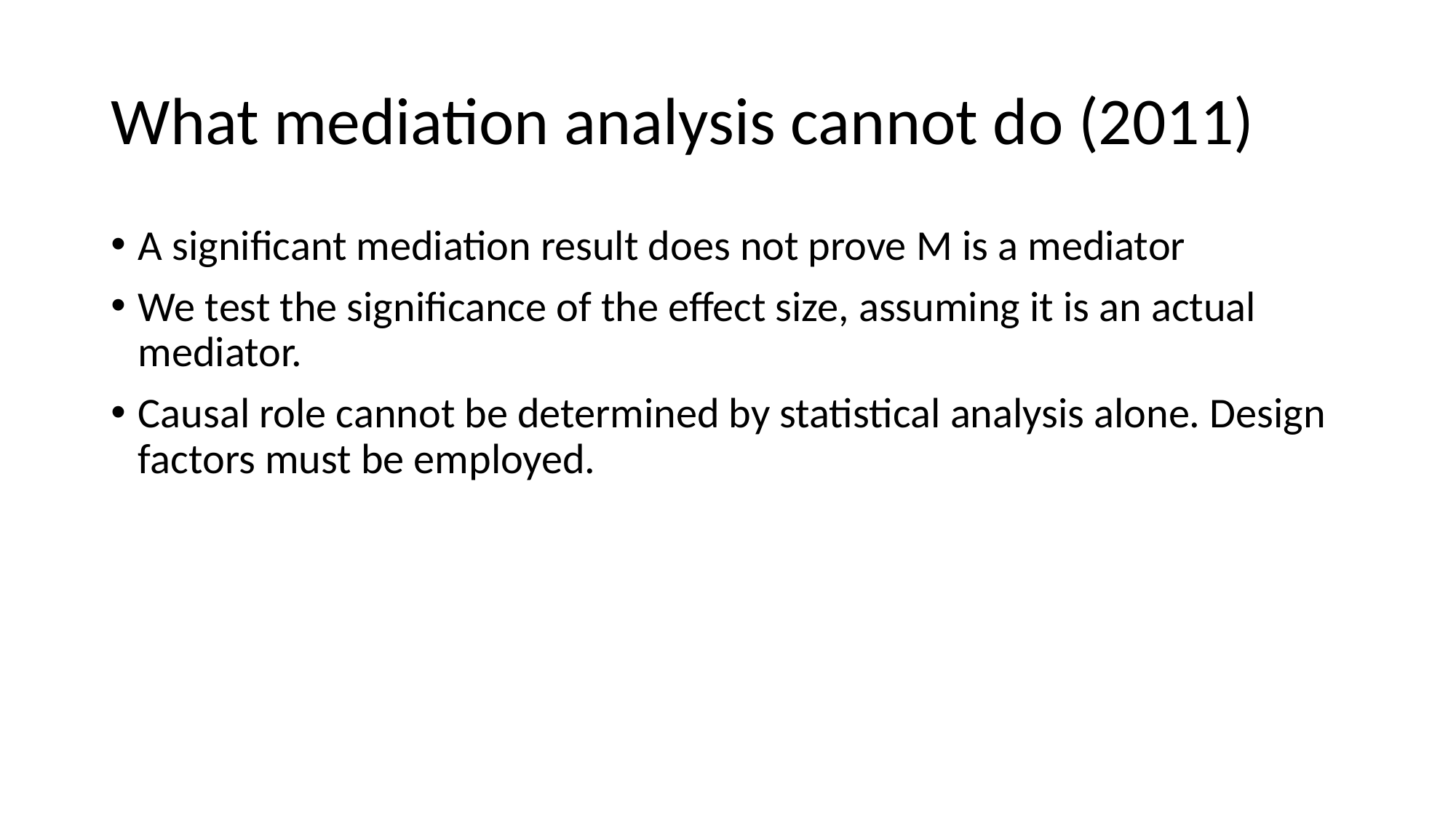

# What mediation analysis cannot do (2011)
A significant mediation result does not prove M is a mediator
We test the significance of the effect size, assuming it is an actual mediator.
Causal role cannot be determined by statistical analysis alone. Design factors must be employed.